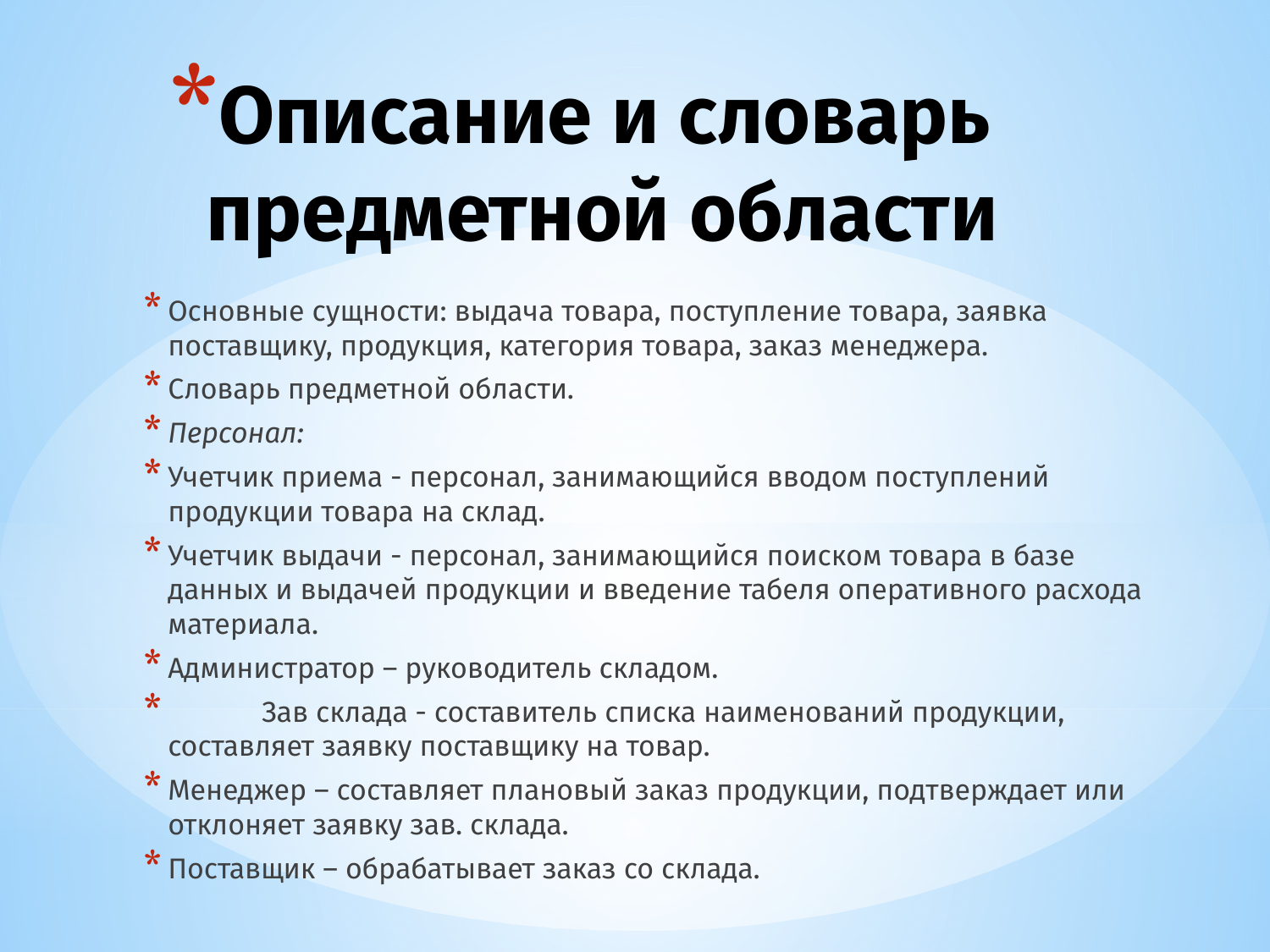

# Описание и словарь предметной области
Основные сущности: выдача товара, поступление товара, заявка поставщику, продукция, категория товара, заказ менеджера.
Словарь предметной области.
Персонал:
Учетчик приема - персонал, занимающийся вводом поступлений продукции товара на склад.
Учетчик выдачи - персонал, занимающийся поиском товара в базе данных и выдачей продукции и введение табеля оперативного расхода материала.
Администратор – руководитель складом.
	Зав склада - составитель списка наименований продукции, составляет заявку поставщику на товар.
Менеджер – составляет плановый заказ продукции, подтверждает или отклоняет заявку зав. склада.
Поставщик – обрабатывает заказ со склада.